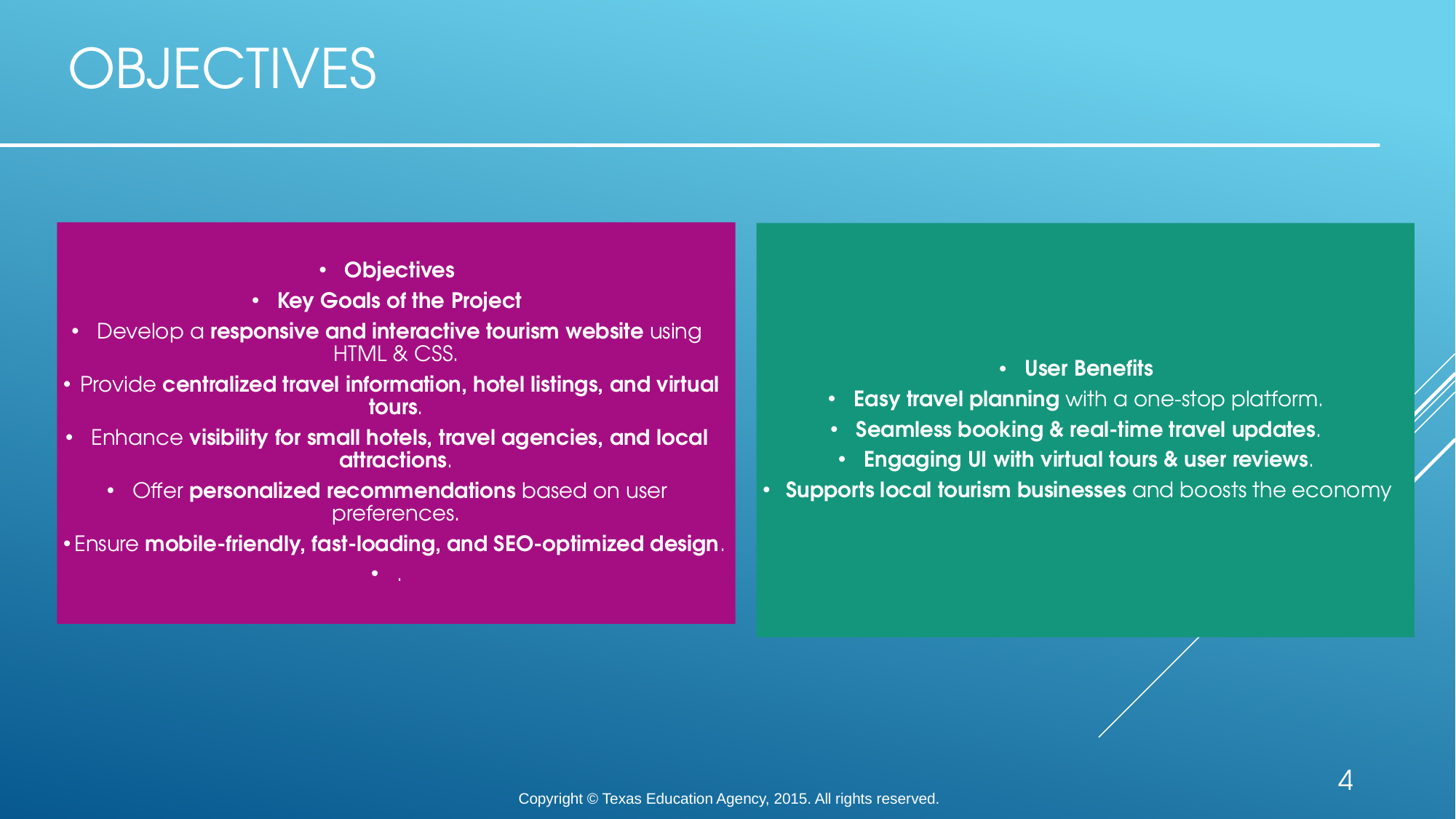

# Objectives
Objectives
Key Goals of the Project
Develop a responsive and interactive tourism website using HTML & CSS.
Provide centralized travel information, hotel listings, and virtual tours.
Enhance visibility for small hotels, travel agencies, and local attractions.
Offer personalized recommendations based on user preferences.
Ensure mobile-friendly, fast-loading, and SEO-optimized design.
.
User Benefits
Easy travel planning with a one-stop platform.
Seamless booking & real-time travel updates.
Engaging UI with virtual tours & user reviews.
Supports local tourism businesses and boosts the economy
4
Copyright © Texas Education Agency, 2015. All rights reserved.